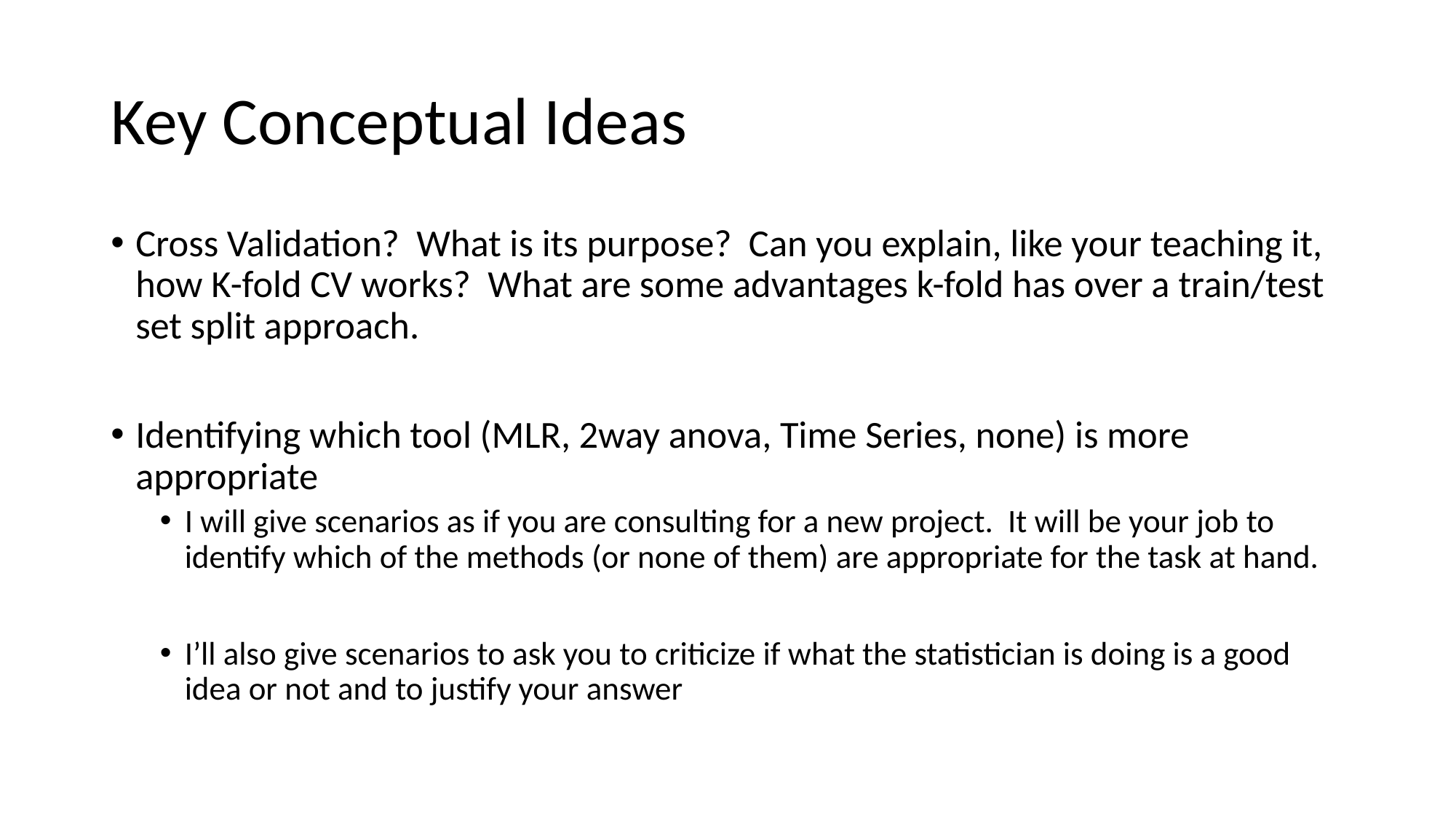

# Key Conceptual Ideas
Cross Validation?  What is its purpose?  Can you explain, like your teaching it, how K-fold CV works?  What are some advantages k-fold has over a train/test set split approach.

Identifying which tool (MLR, 2way anova, Time Series, none) is more appropriate
I will give scenarios as if you are consulting for a new project.  It will be your job to identify which of the methods (or none of them) are appropriate for the task at hand.

I’ll also give scenarios to ask you to criticize if what the statistician is doing is a good idea or not and to justify your answer